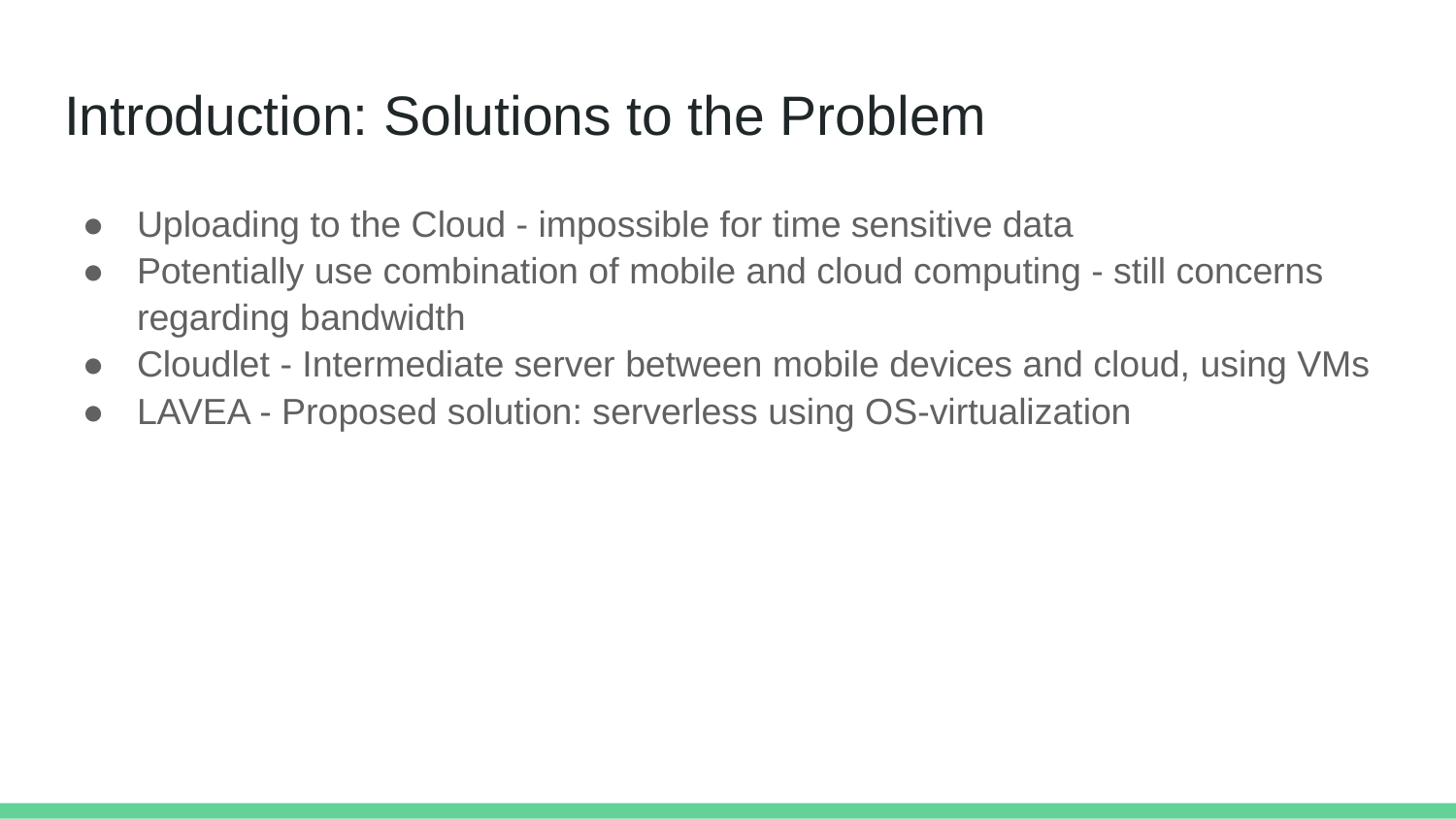

# Introduction: Solutions to the Problem
Uploading to the Cloud - impossible for time sensitive data
Potentially use combination of mobile and cloud computing - still concerns regarding bandwidth
Cloudlet - Intermediate server between mobile devices and cloud, using VMs
LAVEA - Proposed solution: serverless using OS-virtualization